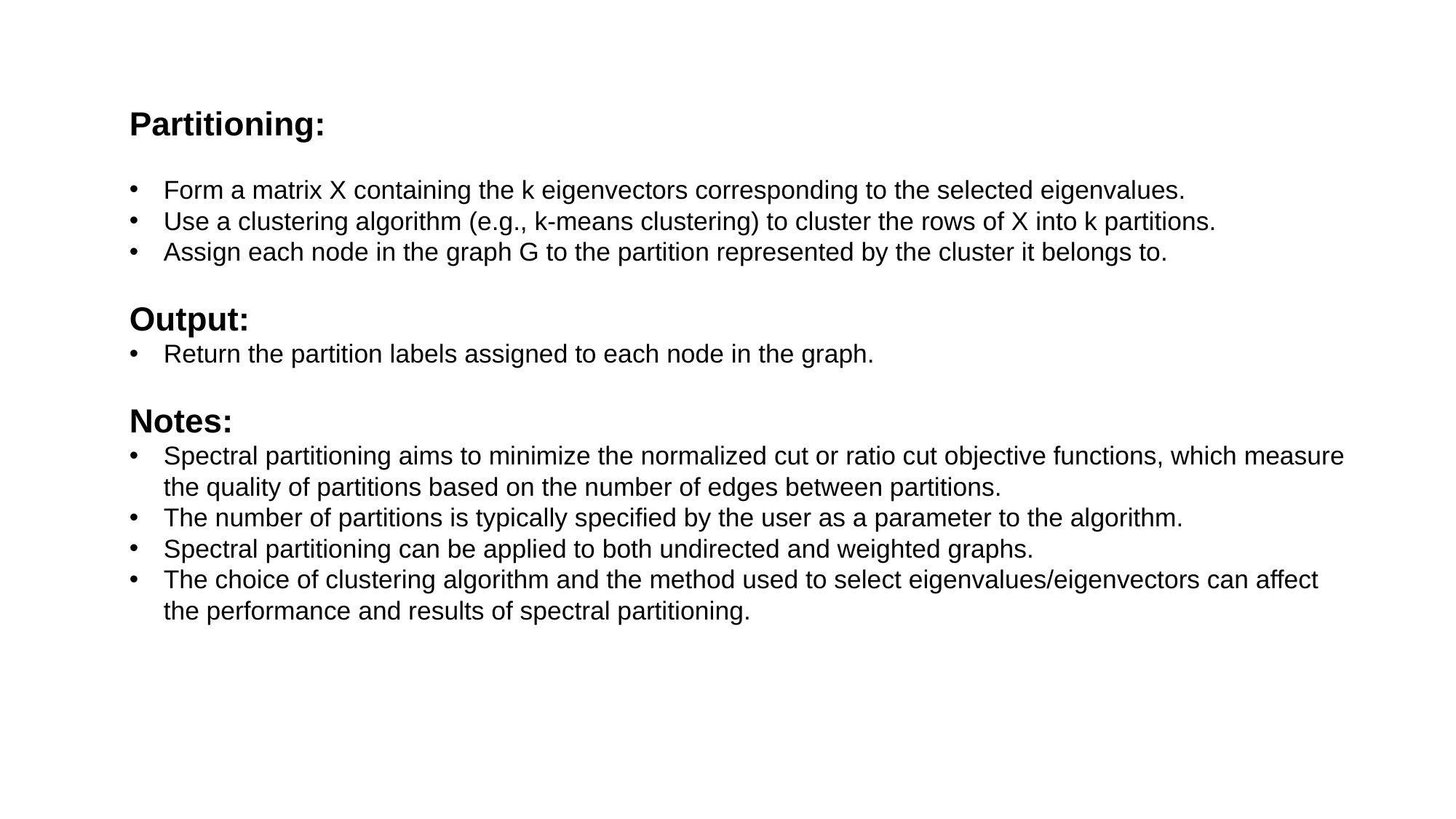

Partitioning:

Form a matrix X containing the k eigenvectors corresponding to the selected eigenvalues.
Use a clustering algorithm (e.g., k-means clustering) to cluster the rows of X into k partitions.
Assign each node in the graph G to the partition represented by the cluster it belongs to.

Output:
Return the partition labels assigned to each node in the graph.

Notes:
Spectral partitioning aims to minimize the normalized cut or ratio cut objective functions, which measure the quality of partitions based on the number of edges between partitions.
The number of partitions is typically specified by the user as a parameter to the algorithm.
Spectral partitioning can be applied to both undirected and weighted graphs.
The choice of clustering algorithm and the method used to select eigenvalues/eigenvectors can affect the performance and results of spectral partitioning.